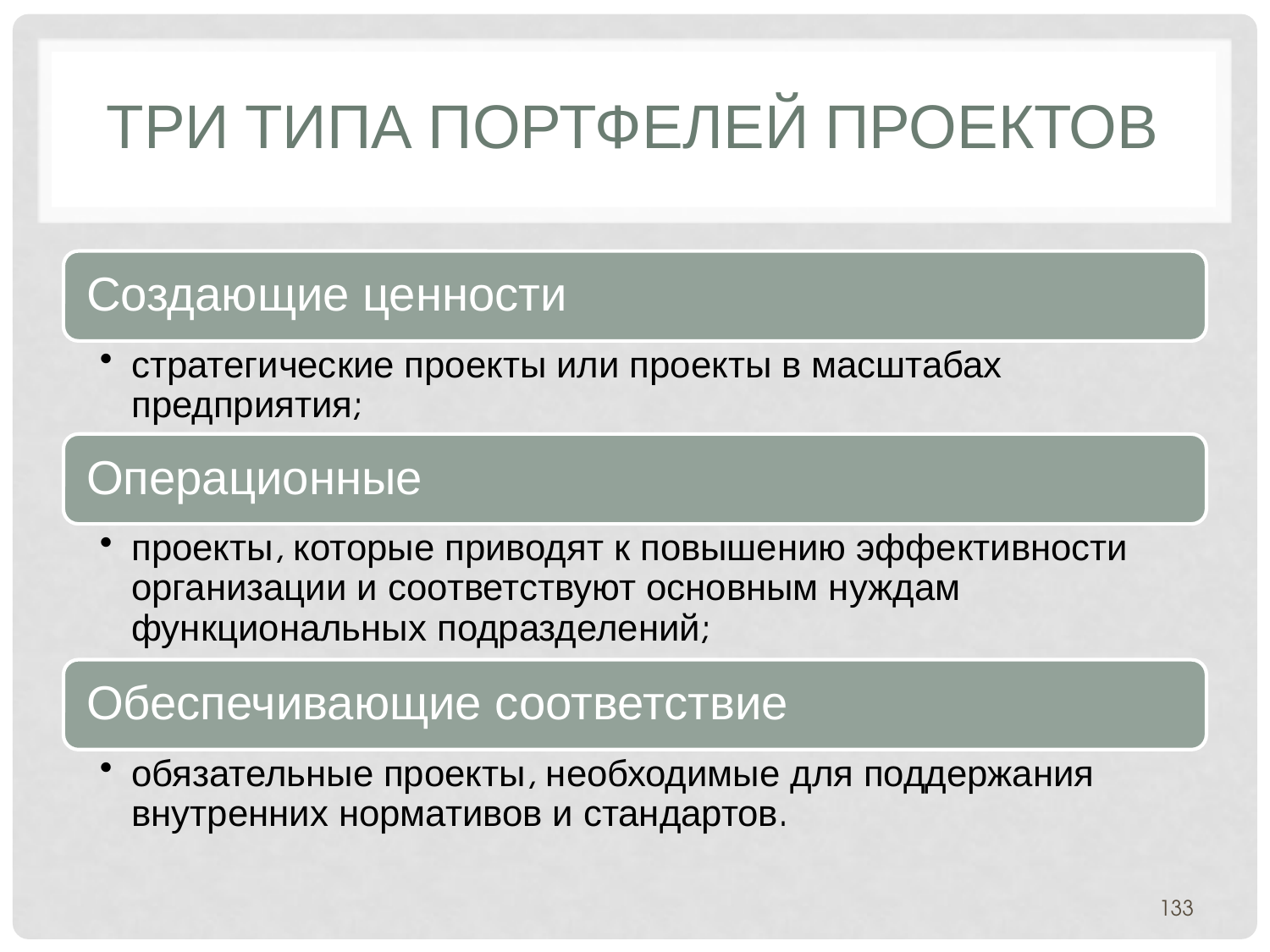

# ТРИ ТИПА ПОРТФЕЛЕЙ ПРОЕКТОВ
Создающие ценности
стратегические проекты или проекты в масштабах предприятия;
Операционные
проекты, которые приводят к повышению эффективности организации и соответствуют основным нуждам функциональных подразделений;
Обеспечивающие соответствие
обязательные проекты, необходимые для поддержания внутренних нормативов и стандартов.
133